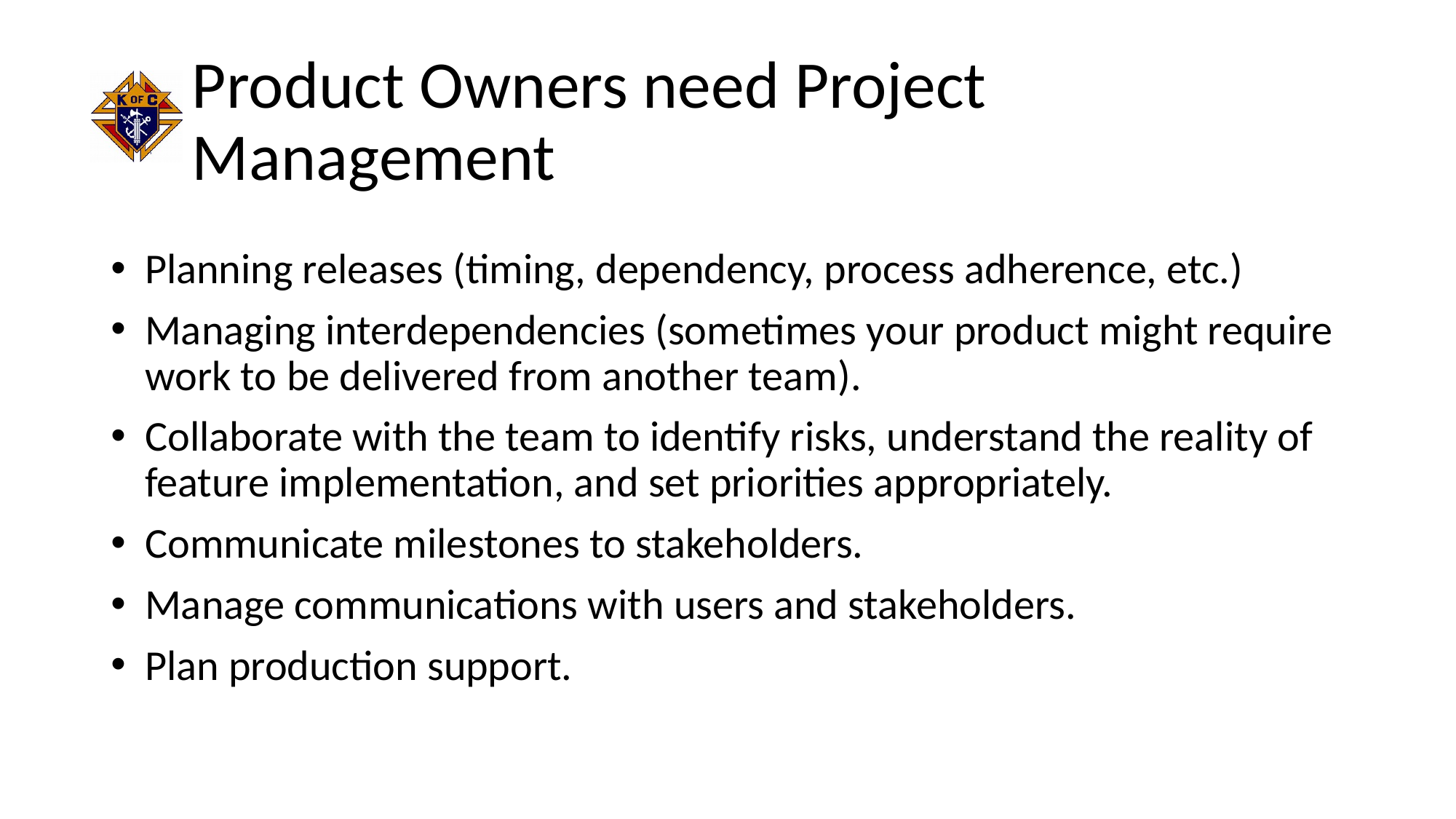

# Product Owners need Project Management
Planning releases (timing, dependency, process adherence, etc.)
Managing interdependencies (sometimes your product might require work to be delivered from another team).
Collaborate with the team to identify risks, understand the reality of feature implementation, and set priorities appropriately.
Communicate milestones to stakeholders.
Manage communications with users and stakeholders.
Plan production support.